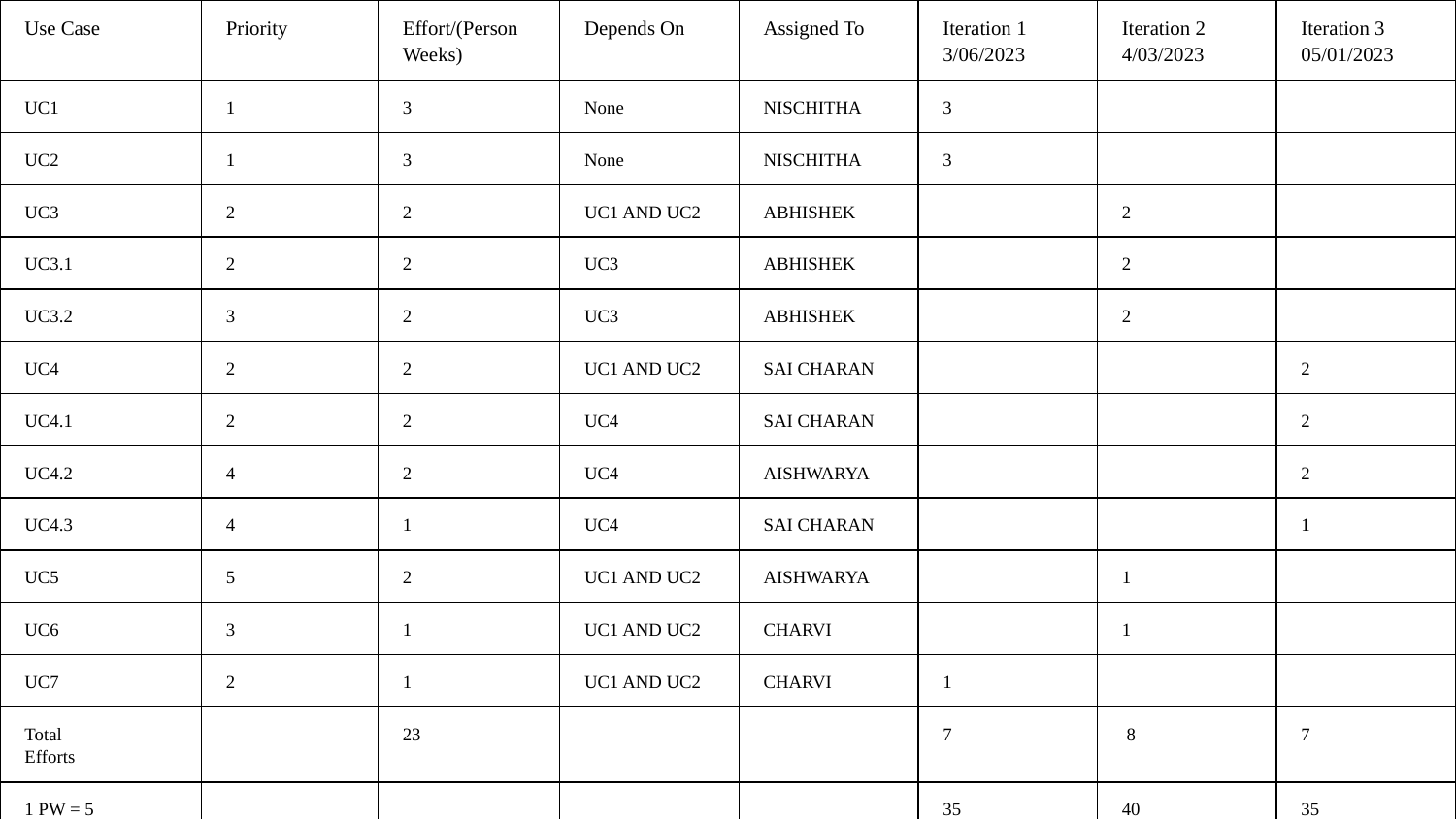

| Use Case | Priority | Effort/(Person Weeks) | Depends On | Assigned To | Iteration 1 3/06/2023 | Iteration 2 4/03/2023 | Iteration 3 05/01/2023 |
| --- | --- | --- | --- | --- | --- | --- | --- |
| UC1 | 1 | 3 | None | NISCHITHA | 3 |  |  |
| UC2 | 1 | 3 | None | NISCHITHA | 3 |  |  |
| UC3 | 2 | 2 | UC1 AND UC2 | ABHISHEK |  | 2 |  |
| UC3.1 | 2 | 2 | UC3 | ABHISHEK |  | 2 |  |
| UC3.2 | 3 | 2 | UC3 | ABHISHEK |  | 2 |  |
| UC4 | 2 | 2 | UC1 AND UC2 | SAI CHARAN |  |  | 2 |
| UC4.1 | 2 | 2 | UC4 | SAI CHARAN |  |  | 2 |
| UC4.2 | 4 | 2 | UC4 | AISHWARYA |  |  | 2 |
| UC4.3 | 4 | 1 | UC4 | SAI CHARAN |  |  | 1 |
| UC5 | 5 | 2 | UC1 AND UC2 | AISHWARYA |  | 1 |  |
| UC6 | 3 | 1 | UC1 AND UC2 | CHARVI |  | 1 |  |
| UC7 | 2 | 1 | UC1 AND UC2 | CHARVI | 1 |  |  |
| Total Efforts |  | 23 |  |  | 7 | 8 | 7 |
| 1 PW = 5 |  |  |  |  | 35 | 40 | 35 |